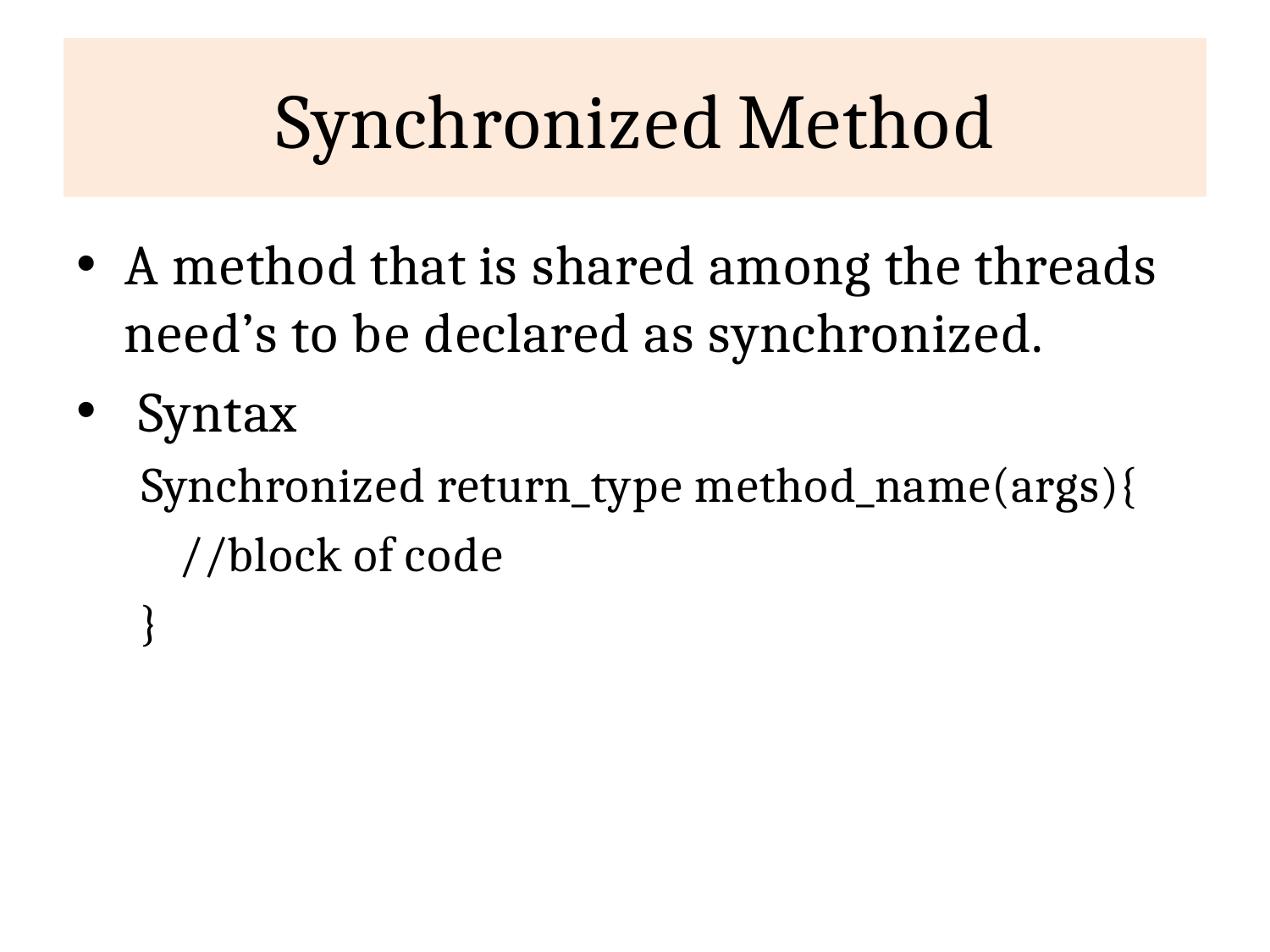

# Synchronized Method
A method that is shared among the threads need’s to be declared as synchronized.
 Syntax
Synchronized return_type method_name(args){
	//block of code
}